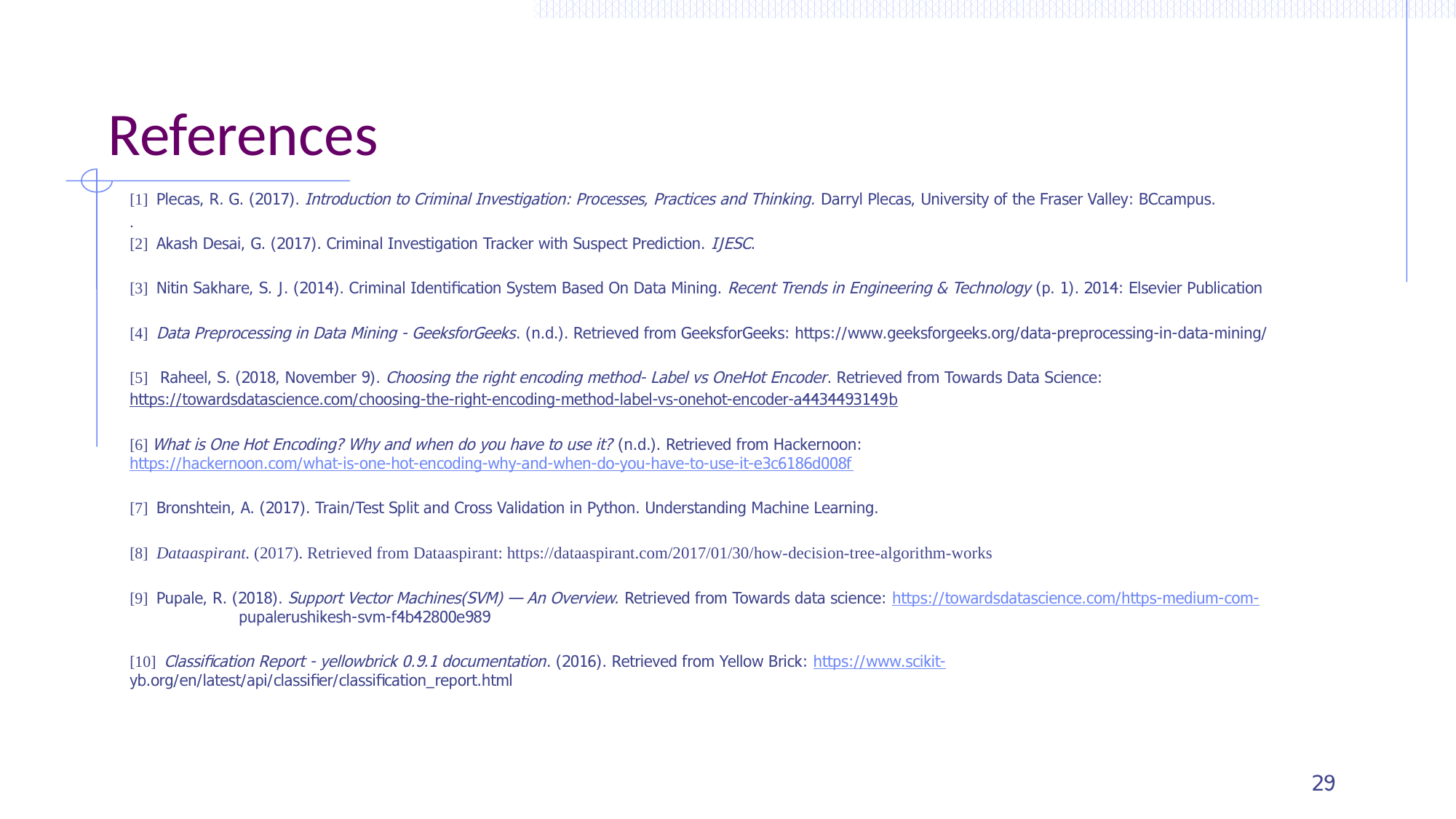

# References
[1]  Plecas, R. G. (2017). Introduction to Criminal Investigation: Processes, Practices and Thinking. Darryl Plecas, University of the Fraser Valley: BCcampus.
.
[2]  Akash Desai, G. (2017). Criminal Investigation Tracker with Suspect Prediction. IJESC.

[3]  Nitin Sakhare, S. J. (2014). Criminal Identification System Based On Data Mining. Recent Trends in Engineering & Technology (p. 1). 2014: Elsevier Publication

[4]  Data Preprocessing in Data Mining - GeeksforGeeks. (n.d.). Retrieved from GeeksforGeeks: https://www.geeksforgeeks.org/data-preprocessing-in-data-mining/

[5]   Raheel, S. (2018, November 9). Choosing the right encoding method- Label vs OneHot Encoder. Retrieved from Towards Data Science:
	https://towardsdatascience.com/choosing-the-right-encoding-method-label-vs-onehot-encoder-a4434493149b

[6] What is One Hot Encoding? Why and when do you have to use it? (n.d.). Retrieved from Hackernoon: https://hackernoon.com/what-is-one-hot-encoding-why-and-	when-do-you-have-to-use-it-e3c6186d008f

[7]  Bronshtein, A. (2017). Train/Test Split and Cross Validation in Python. Understanding Machine Learning.

[8]  Dataaspirant. (2017). Retrieved from Dataaspirant: https://dataaspirant.com/2017/01/30/how-decision-tree-algorithm-works

[9]  Pupale, R. (2018). Support Vector Machines(SVM) — An Overview. Retrieved from Towards data science: https://towardsdatascience.com/https-medium-com-	pupalerushikesh-svm-f4b42800e989

[10]  Classification Report - yellowbrick 0.9.1 documentation. (2016). Retrieved from Yellow Brick: https://www.scikit-	yb.org/en/latest/api/classifier/classification_report.html
29